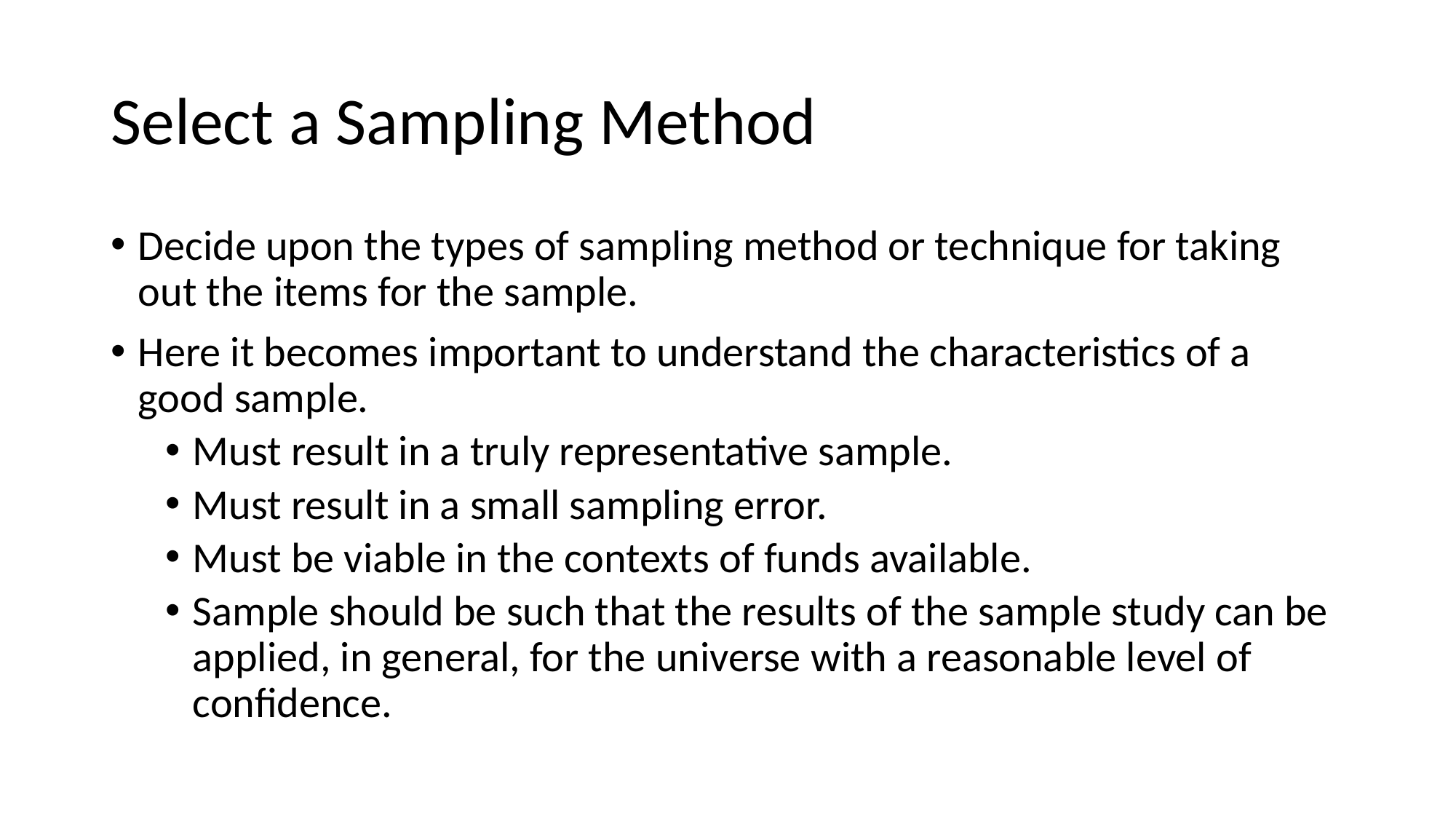

# Select a Sampling Method
Decide upon the types of sampling method or technique for taking out the items for the sample.
Here it becomes important to understand the characteristics of a good sample.
Must result in a truly representative sample.
Must result in a small sampling error.
Must be viable in the contexts of funds available.
Sample should be such that the results of the sample study can be applied, in general, for the universe with a reasonable level of confidence.